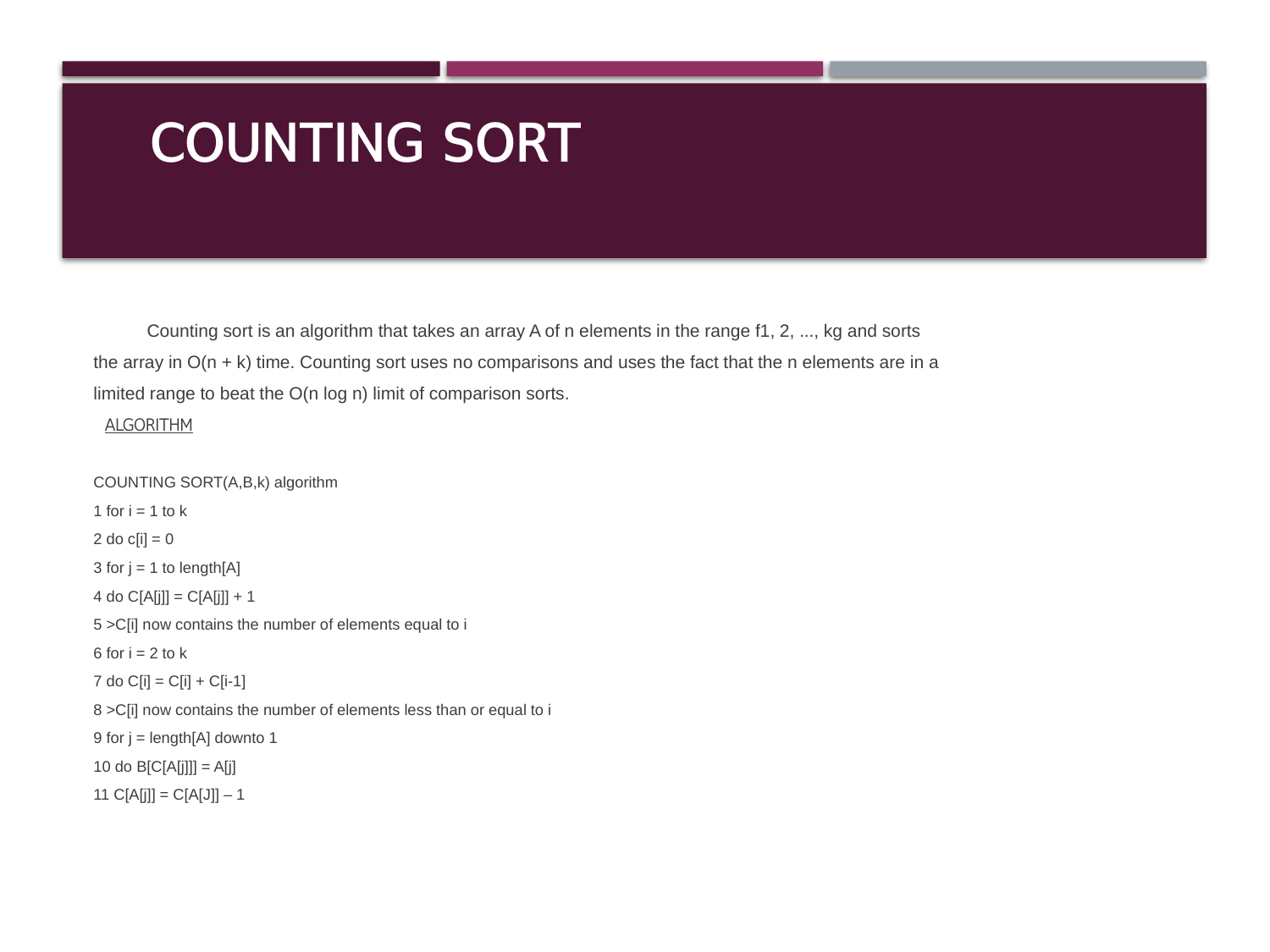

# COUNTING SORT
           Counting sort is an algorithm that takes an array A of n elements in the range f1, 2, ..., kg and sorts
the array in O(n + k) time. Counting sort uses no comparisons and uses the fact that the n elements are in a
limited range to beat the O(n log n) limit of comparison sorts.
  ALGORITHM

COUNTING SORT(A,B,k) algorithm
1 for i = 1 to k
2 do c[i] = 0
3 for j = 1 to length[A]
4 do C[A[j]] = C[A[j]] + 1
5 >C[i] now contains the number of elements equal to i
6 for i = 2 to k
7 do C[i] = C[i] + C[i-1]
8 >C[i] now contains the number of elements less than or equal to i
9 for j = length[A] downto 1
10 do B[C[A[j]]] = A[j]
11 C[A[j]] = C[A[J]] – 1